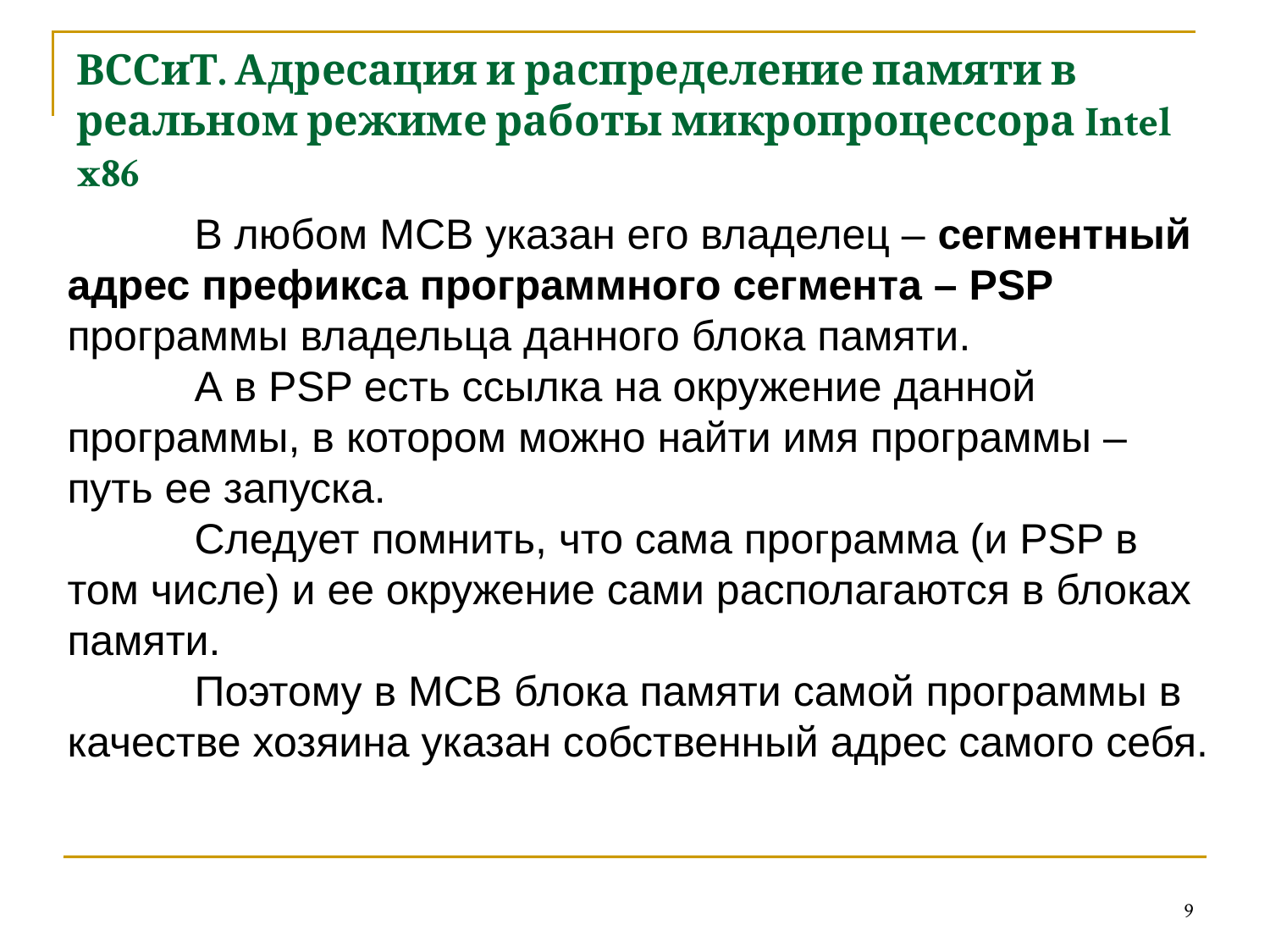

# ВССиТ. Адресация и распределение памяти в реальном режиме работы микропроцессора Intel x86
	В любом MCB указан его владелец – сегментный адрес префикса программного сегмента – PSP программы владельца данного блока памяти.
	А в PSP есть ссылка на окружение данной программы, в котором можно найти имя программы – путь ее запуска.
	Следует помнить, что сама программа (и PSP в том числе) и ее окружение сами располагаются в блоках памяти.
	Поэтому в MCB блока памяти самой программы в качестве хозяина указан собственный адрес самого себя.
9